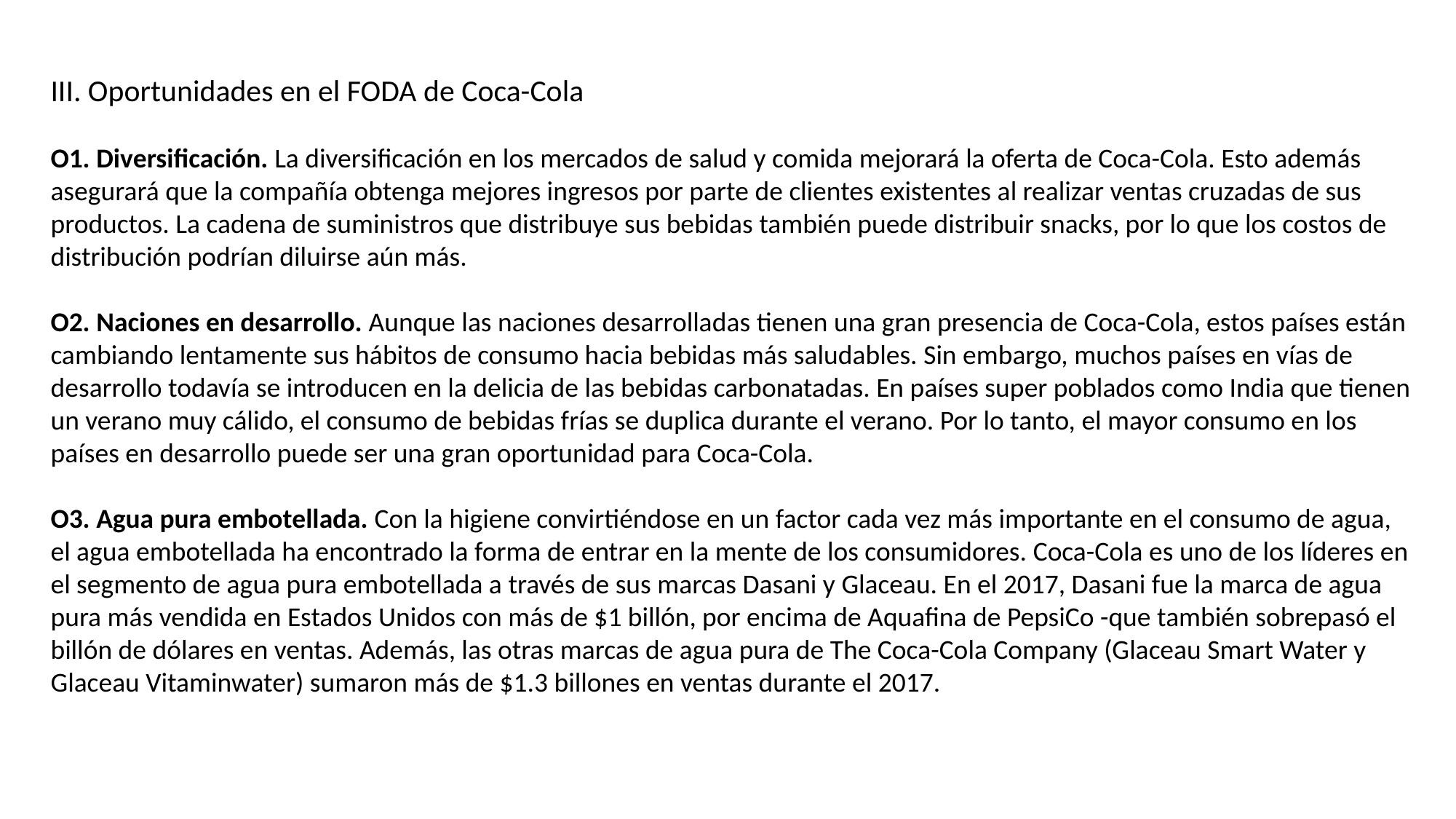

III. Oportunidades en el FODA de Coca-Cola

O1. Diversificación. La diversificación en los mercados de salud y comida mejorará la oferta de Coca-Cola. Esto además asegurará que la compañía obtenga mejores ingresos por parte de clientes existentes al realizar ventas cruzadas de sus productos. La cadena de suministros que distribuye sus bebidas también puede distribuir snacks, por lo que los costos de distribución podrían diluirse aún más.

O2. Naciones en desarrollo. Aunque las naciones desarrolladas tienen una gran presencia de Coca-Cola, estos países están cambiando lentamente sus hábitos de consumo hacia bebidas más saludables. Sin embargo, muchos países en vías de desarrollo todavía se introducen en la delicia de las bebidas carbonatadas. En países super poblados como India que tienen un verano muy cálido, el consumo de bebidas frías se duplica durante el verano. Por lo tanto, el mayor consumo en los países en desarrollo puede ser una gran oportunidad para Coca-Cola.

O3. Agua pura embotellada. Con la higiene convirtiéndose en un factor cada vez más importante en el consumo de agua, el agua embotellada ha encontrado la forma de entrar en la mente de los consumidores. Coca-Cola es uno de los líderes en el segmento de agua pura embotellada a través de sus marcas Dasani y Glaceau. En el 2017, Dasani fue la marca de agua pura más vendida en Estados Unidos con más de $1 billón, por encima de Aquafina de PepsiCo -que también sobrepasó el billón de dólares en ventas. Además, las otras marcas de agua pura de The Coca-Cola Company (Glaceau Smart Water y Glaceau Vitaminwater) sumaron más de $1.3 billones en ventas durante el 2017.